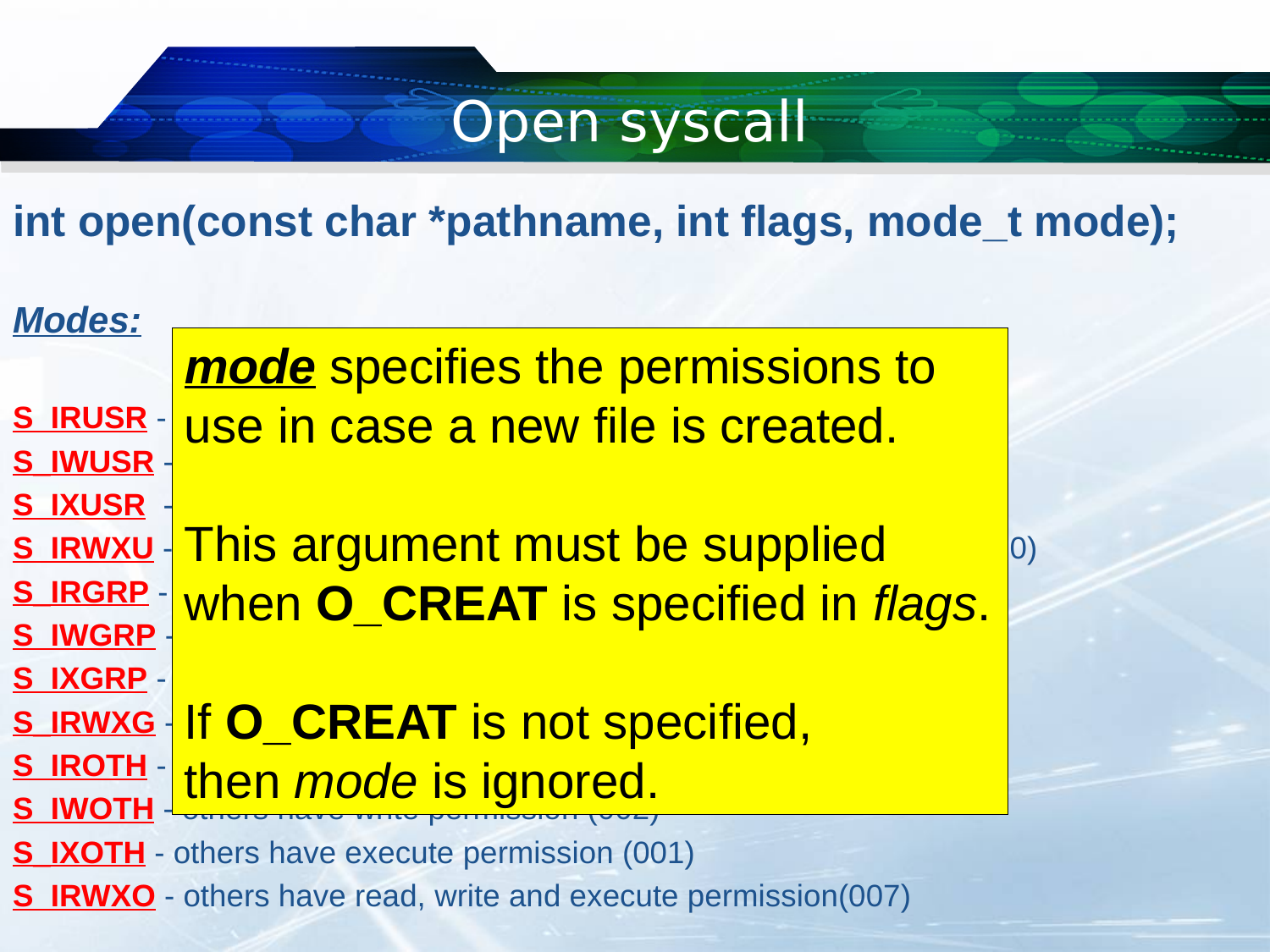

# Open syscall
int open(const char *pathname, int flags, mode_t mode);

Modes:

S_IRUSR - user (file owner) has read permission (400)
S_IWUSR - user (file owner) has write permission (200)
S_IXUSR  - user (file owner) has execute permission (100)
S_IRWXU - user (file owner) has read, write and execute permission (700)
S_IRGRP - group has read permission (040)
S_IWGRP - group has write permission (020)
S_IXGRP - group has execute permission (010)
S_IRWXG - group has read, write and execute permission(070)
S_IROTH - others have read permission (004)
S_IWOTH - others have write permission (002)
S_IXOTH - others have execute permission (001)
S_IRWXO - others have read, write and execute permission(007)

mode specifies the permissions to use in case a new file is created.

This argument must be supplied when O_CREAT is specified in flags.

If O_CREAT is not specified, then mode is ignored.